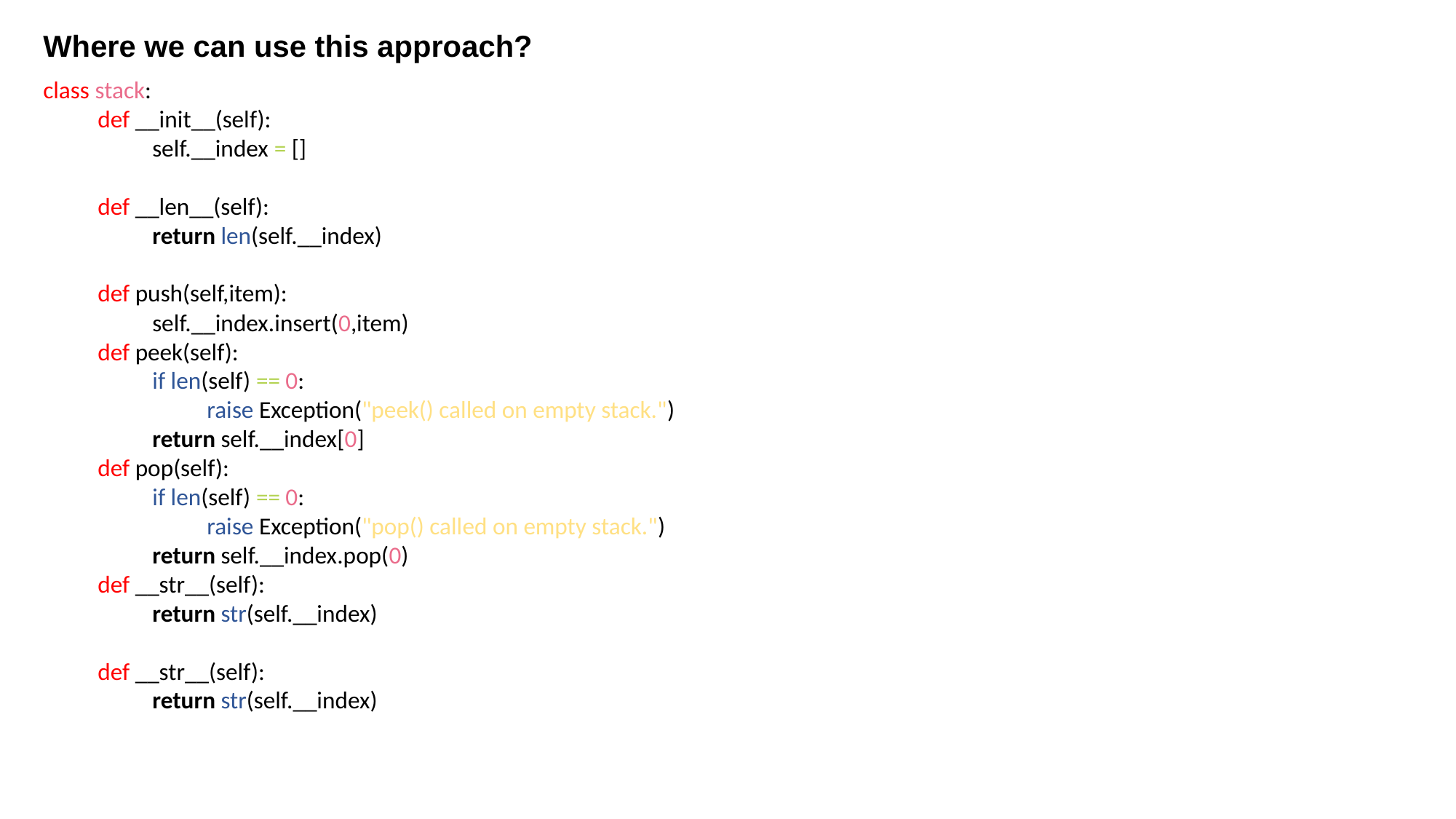

Where we can use this approach?
class stack:
def __init__(self):
self.__index = []

def __len__(self):
return len(self.__index)

def push(self,item):
self.__index.insert(0,item)
def peek(self):
if len(self) == 0:
raise Exception("peek() called on empty stack.")
return self.__index[0]
def pop(self):
if len(self) == 0:
raise Exception("pop() called on empty stack.")
return self.__index.pop(0)
def __str__(self):
return str(self.__index)

def __str__(self):
return str(self.__index)